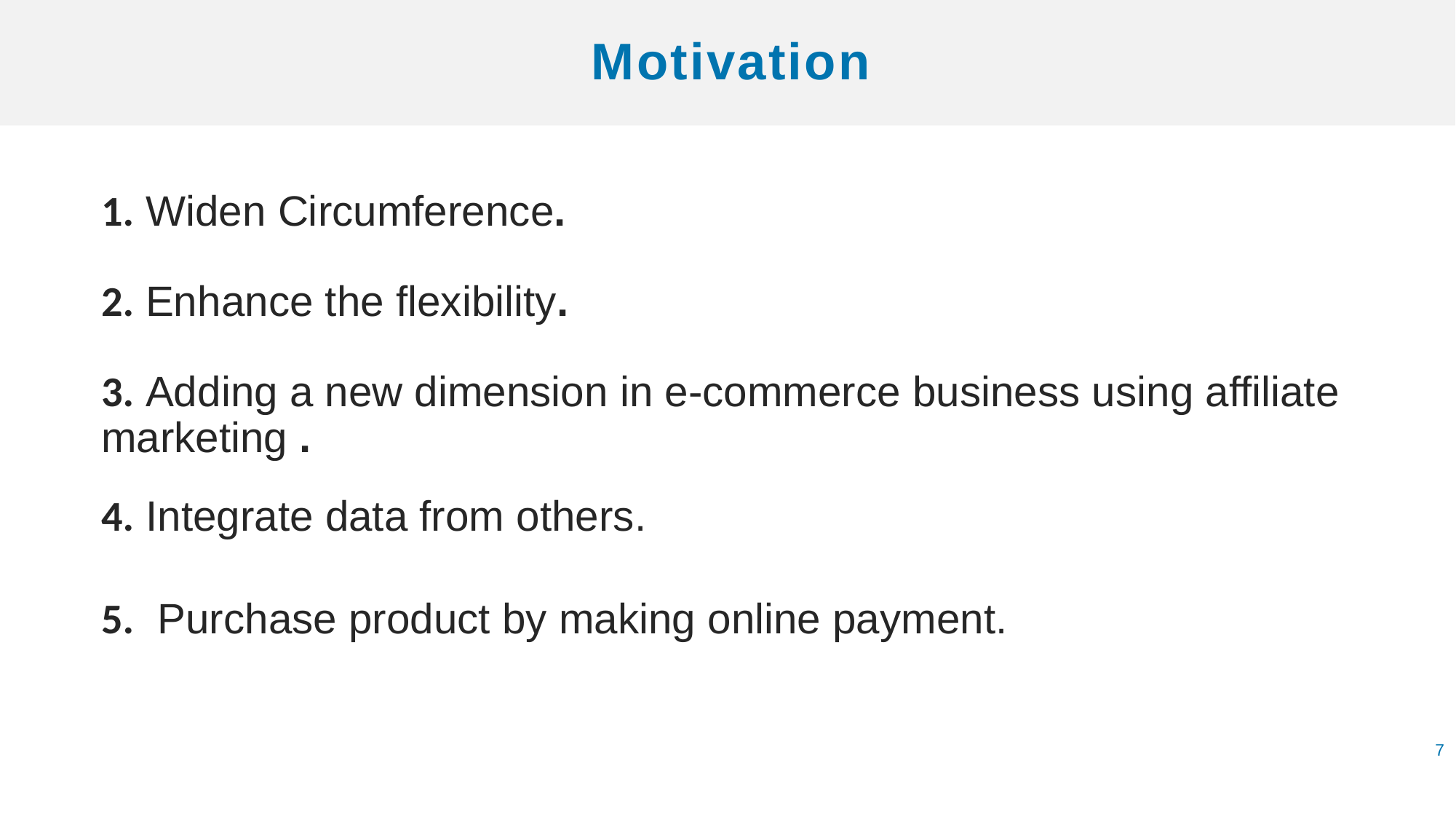

Motivation
1. Widen Circumference.
2. Enhance the flexibility.
3. Adding a new dimension in e-commerce business using affiliate marketing .
4. Integrate data from others.
5.  Purchase product by making online payment.
7